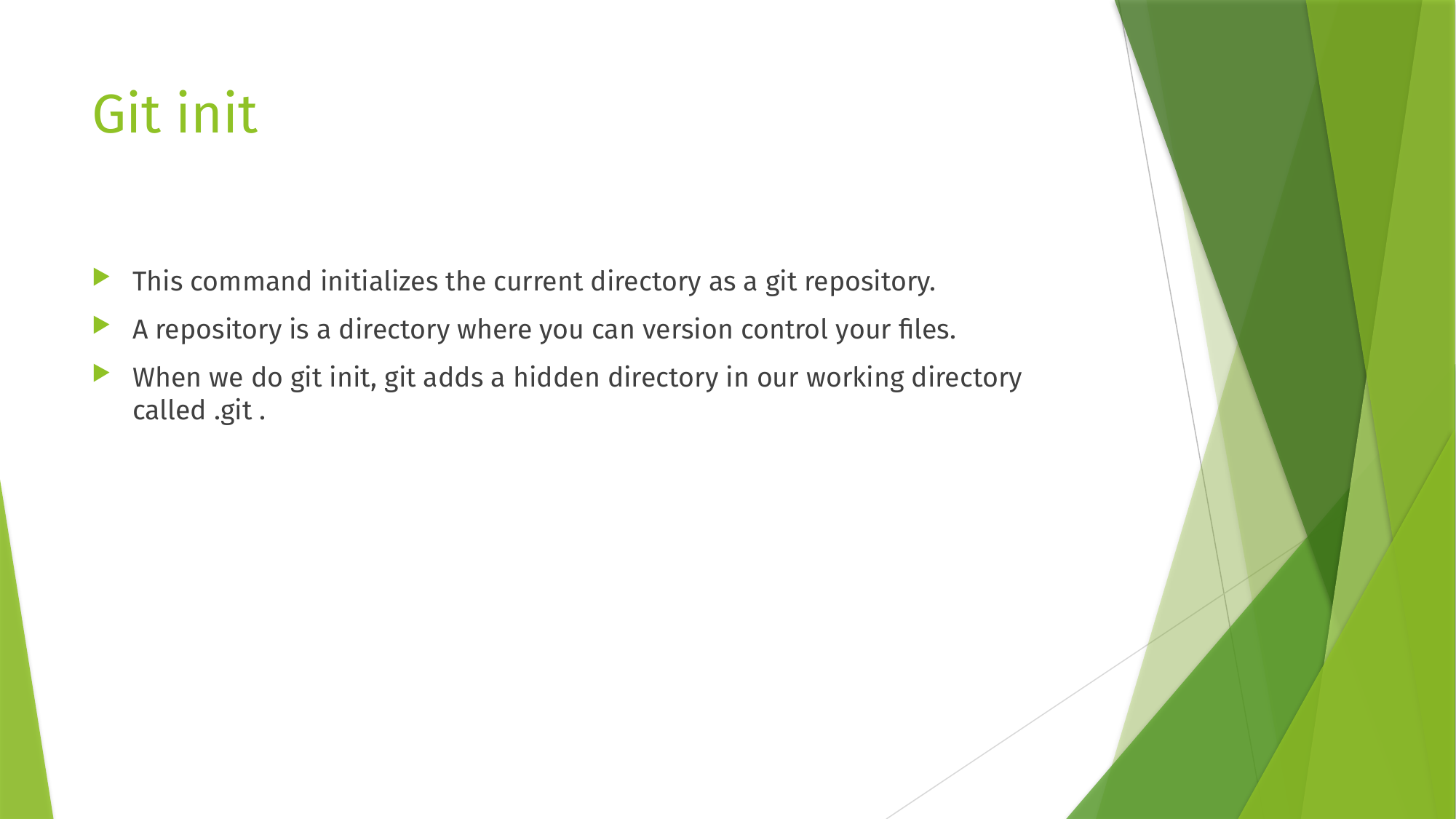

# Git init
This command initializes the current directory as a git repository.
A repository is a directory where you can version control your files.
When we do git init, git adds a hidden directory in our working directory called .git .